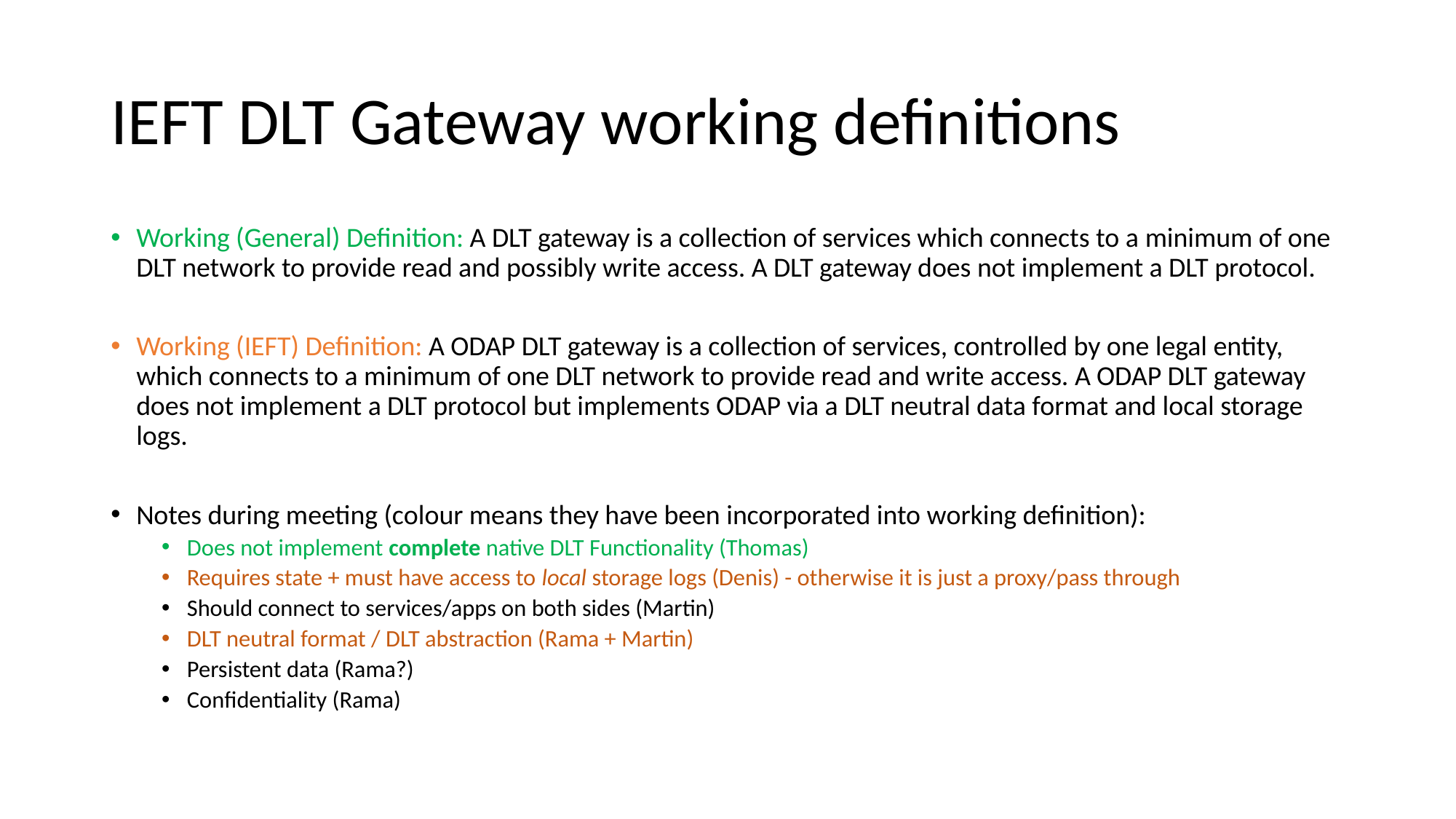

# IEFT DLT Gateway working definitions
Working (General) Definition: A DLT gateway is a collection of services which connects to a minimum of one DLT network to provide read and possibly write access. A DLT gateway does not implement a DLT protocol.

Working (IEFT) Definition: A ODAP DLT gateway is a collection of services, controlled by one legal entity, which connects to a minimum of one DLT network to provide read and write access. A ODAP DLT gateway does not implement a DLT protocol but implements ODAP via a DLT neutral data format and local storage logs.

Notes during meeting (colour means they have been incorporated into working definition):
Does not implement complete native DLT Functionality (Thomas)
Requires state + must have access to local storage logs (Denis) - otherwise it is just a proxy/pass through
Should connect to services/apps on both sides (Martin)
DLT neutral format / DLT abstraction (Rama + Martin)
Persistent data (Rama?)
Confidentiality (Rama)